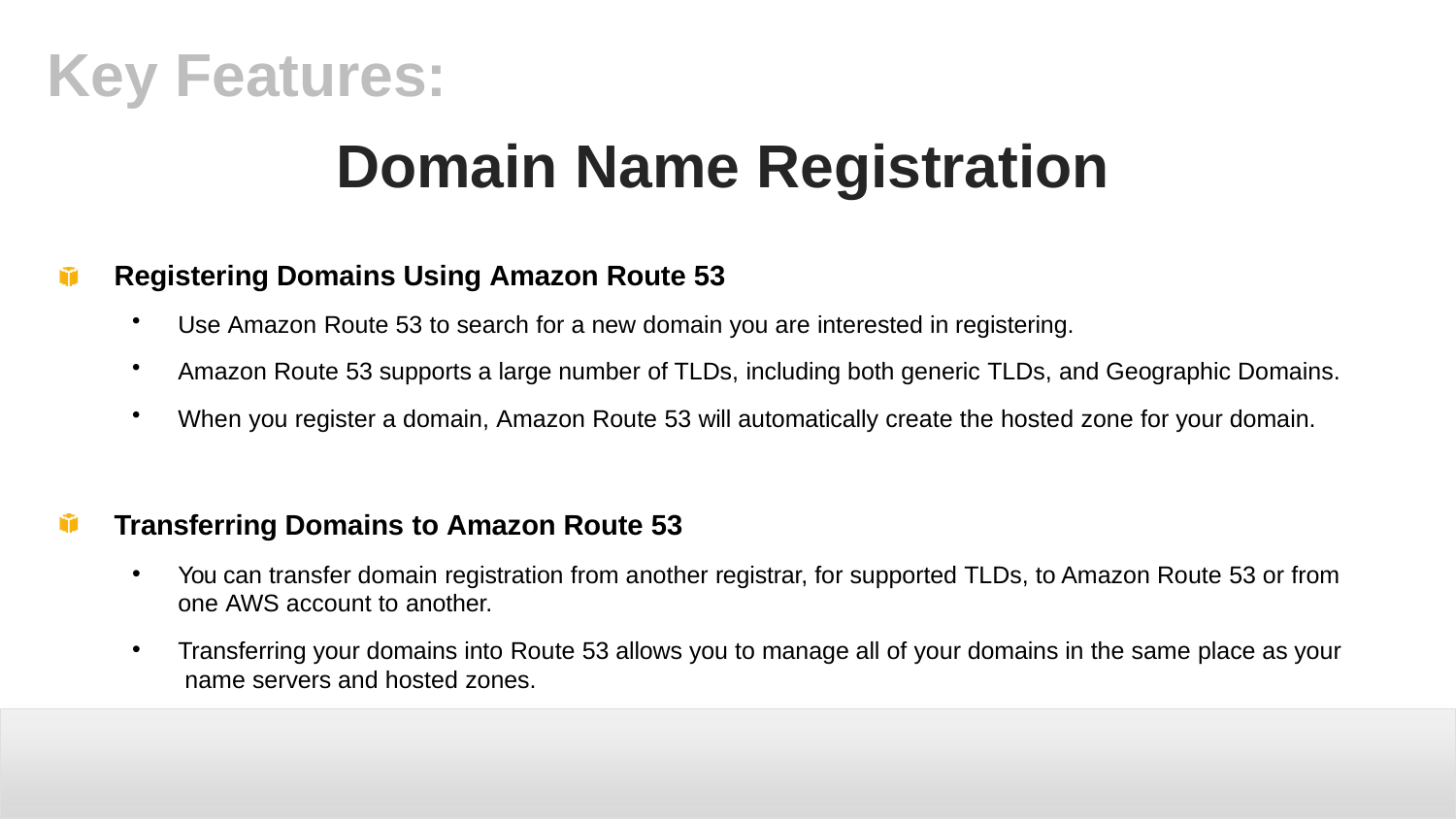

# Key Features:
Domain Name Registration
Registering Domains Using Amazon Route 53
Use Amazon Route 53 to search for a new domain you are interested in registering.
Amazon Route 53 supports a large number of TLDs, including both generic TLDs, and Geographic Domains.
When you register a domain, Amazon Route 53 will automatically create the hosted zone for your domain.

Transferring Domains to Amazon Route 53
You can transfer domain registration from another registrar, for supported TLDs, to Amazon Route 53 or from
one AWS account to another.
Transferring your domains into Route 53 allows you to manage all of your domains in the same place as your  name servers and hosted zones.